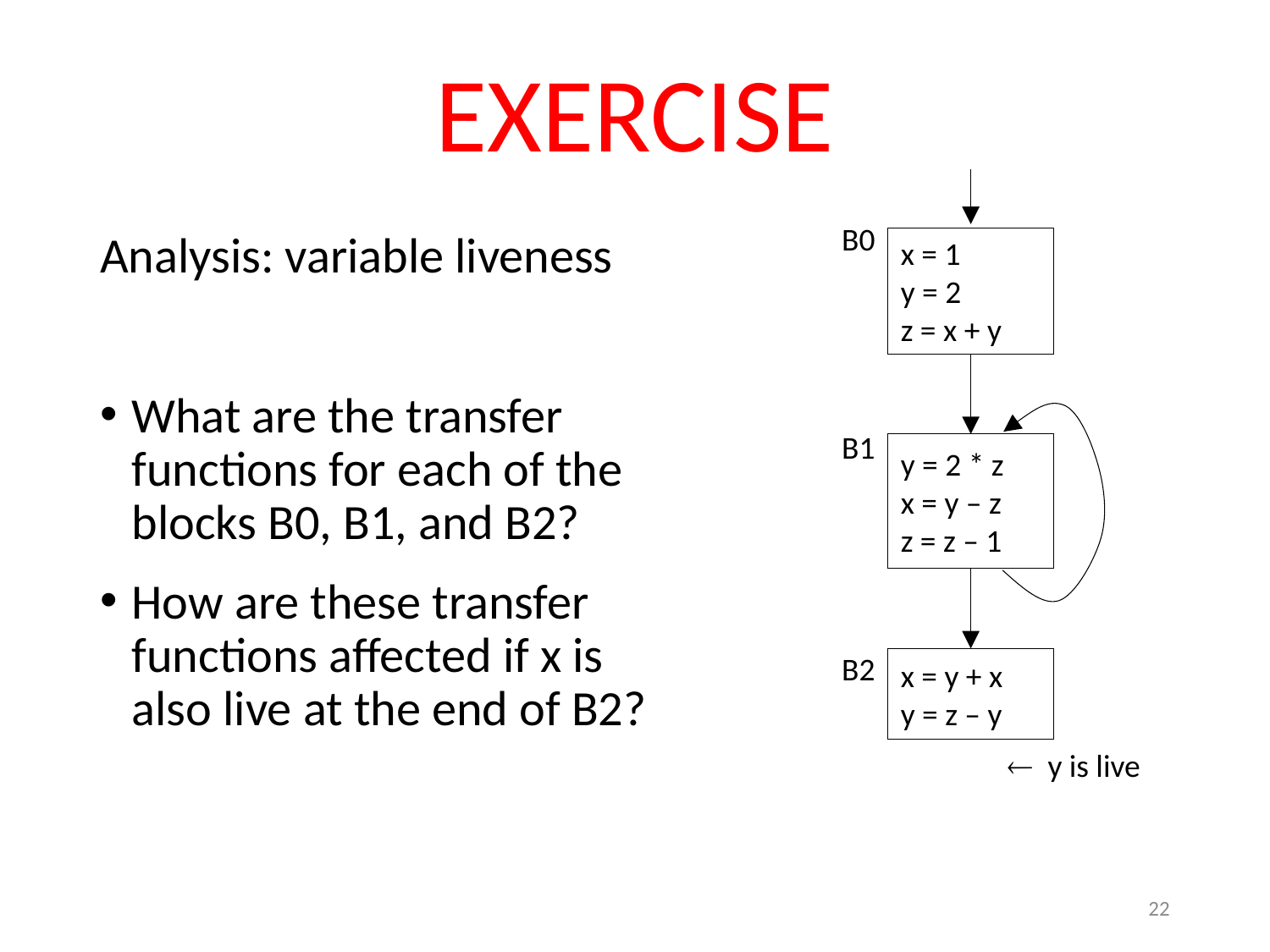

# EXERCISE
B0
Analysis: variable liveness

What are the transfer functions for each of the blocks B0, B1, and B2?
How are these transfer functions affected if x is also live at the end of B2?
x = 1
y = 2
z = x + y

B1
y = 2 * z
x = y – z
z = z – 1
B2
x = y + x
y = z – y
←  y is live
22